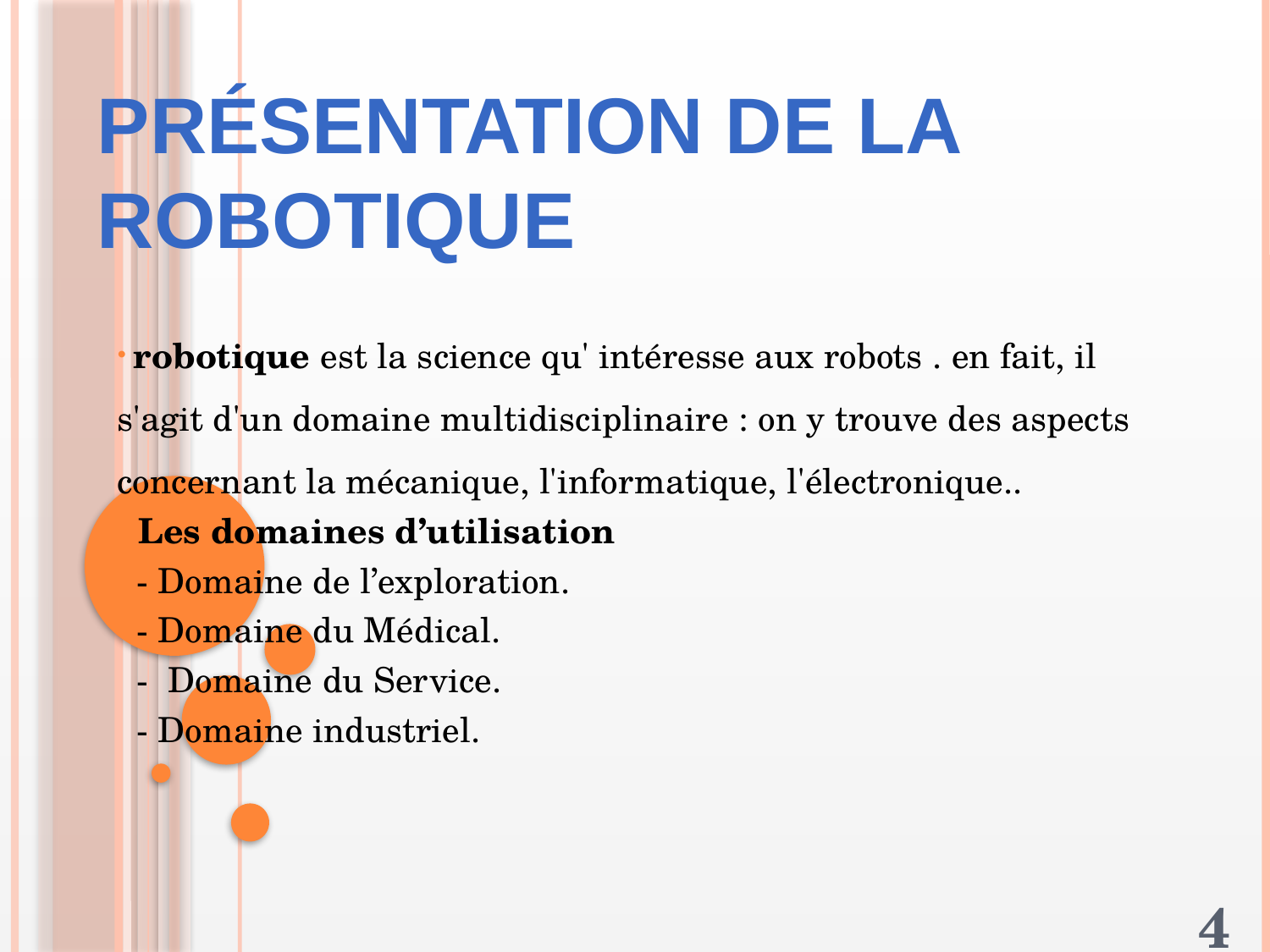

# présentation de la Robotique
 robotique est la science qu' intéresse aux robots . en fait, il s'agit d'un domaine multidisciplinaire : on y trouve des aspects concernant la mécanique, l'informatique, l'électronique..
 Les domaines d’utilisation
  - Domaine de l’exploration.
  - Domaine du Médical.
  -  Domaine du Service.
  - Domaine industriel.

                          4